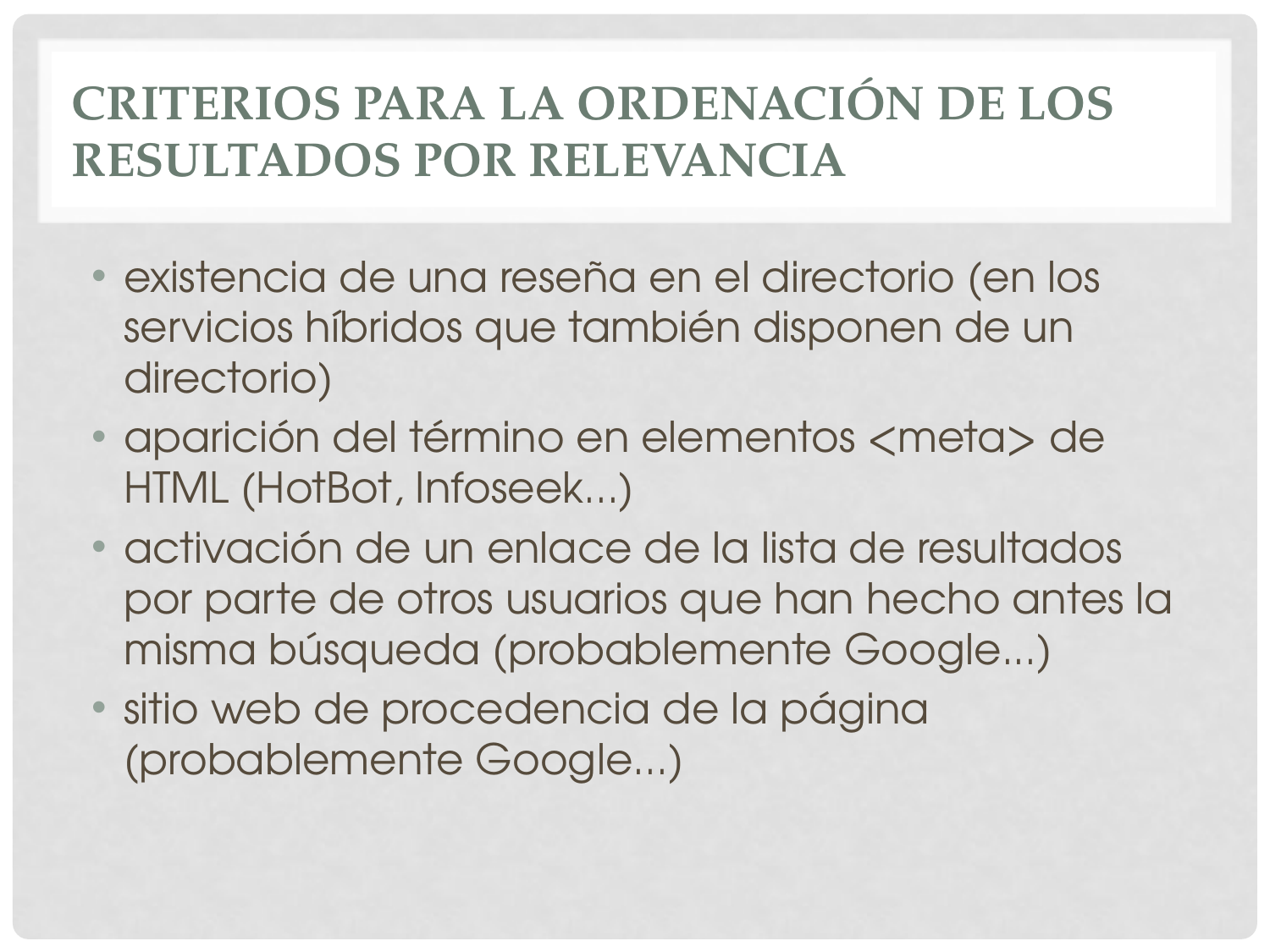

# Criterios para la ordenación de los resultados por relevancia
existencia de una reseña en el directorio (en los servicios híbridos que también disponen de un directorio)
aparición del término en elementos <meta> de HTML (HotBot, Infoseek...)
activación de un enlace de la lista de resultados por parte de otros usuarios que han hecho antes la misma búsqueda (probablemente Google...)
sitio web de procedencia de la página (probablemente Google...)